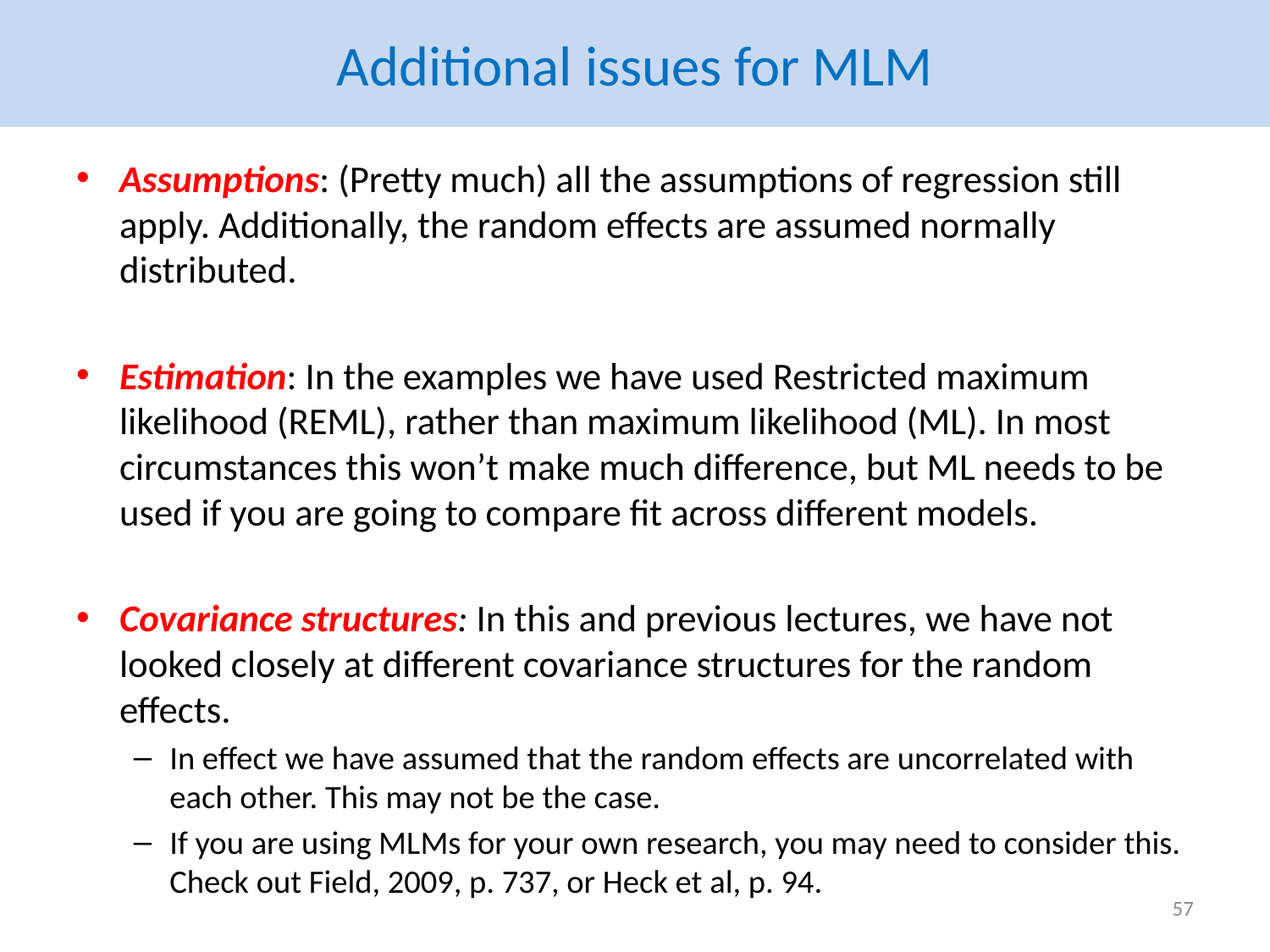

# Additional issues for MLM
Assumptions: (Pretty much) all the assumptions of regression still apply. Additionally, the random effects are assumed normally distributed.

Estimation: In the examples we have used Restricted maximum likelihood (REML), rather than maximum likelihood (ML). In most circumstances this won’t make much difference, but ML needs to be used if you are going to compare fit across different models.

Covariance structures: In this and previous lectures, we have not looked closely at different covariance structures for the random effects.
In effect we have assumed that the random effects are uncorrelated with each other. This may not be the case.
If you are using MLMs for your own research, you may need to consider this. Check out Field, 2009, p. 737, or Heck et al, p. 94.
57